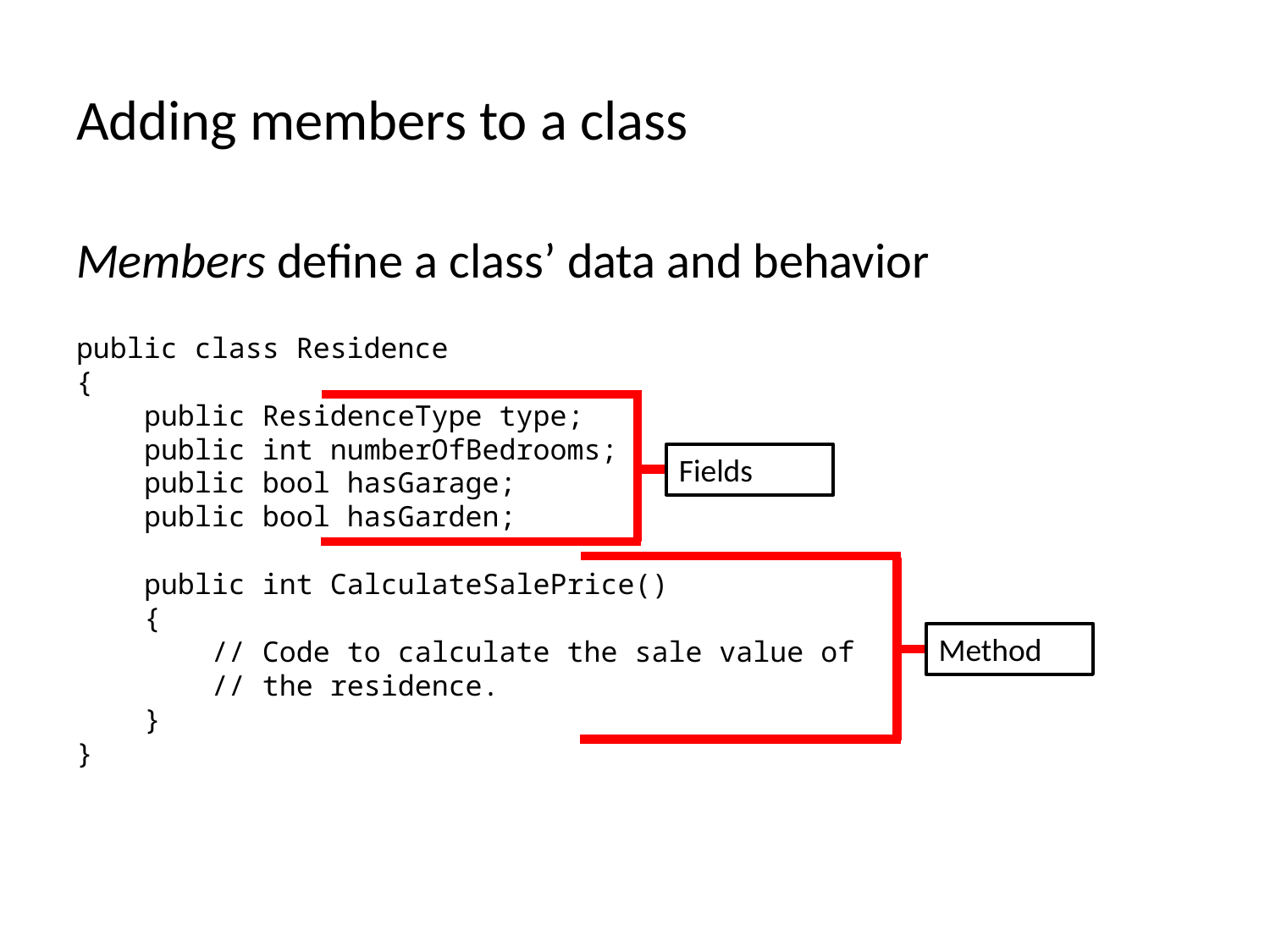

# Adding members to a class
Members define a class’ data and behavior
public class Residence
{
    public ResidenceType type;
    public int numberOfBedrooms;
    public bool hasGarage;
    public bool hasGarden;

    public int CalculateSalePrice()
    {
        // Code to calculate the sale value of
        // the residence.
    }
}
Fields
Method